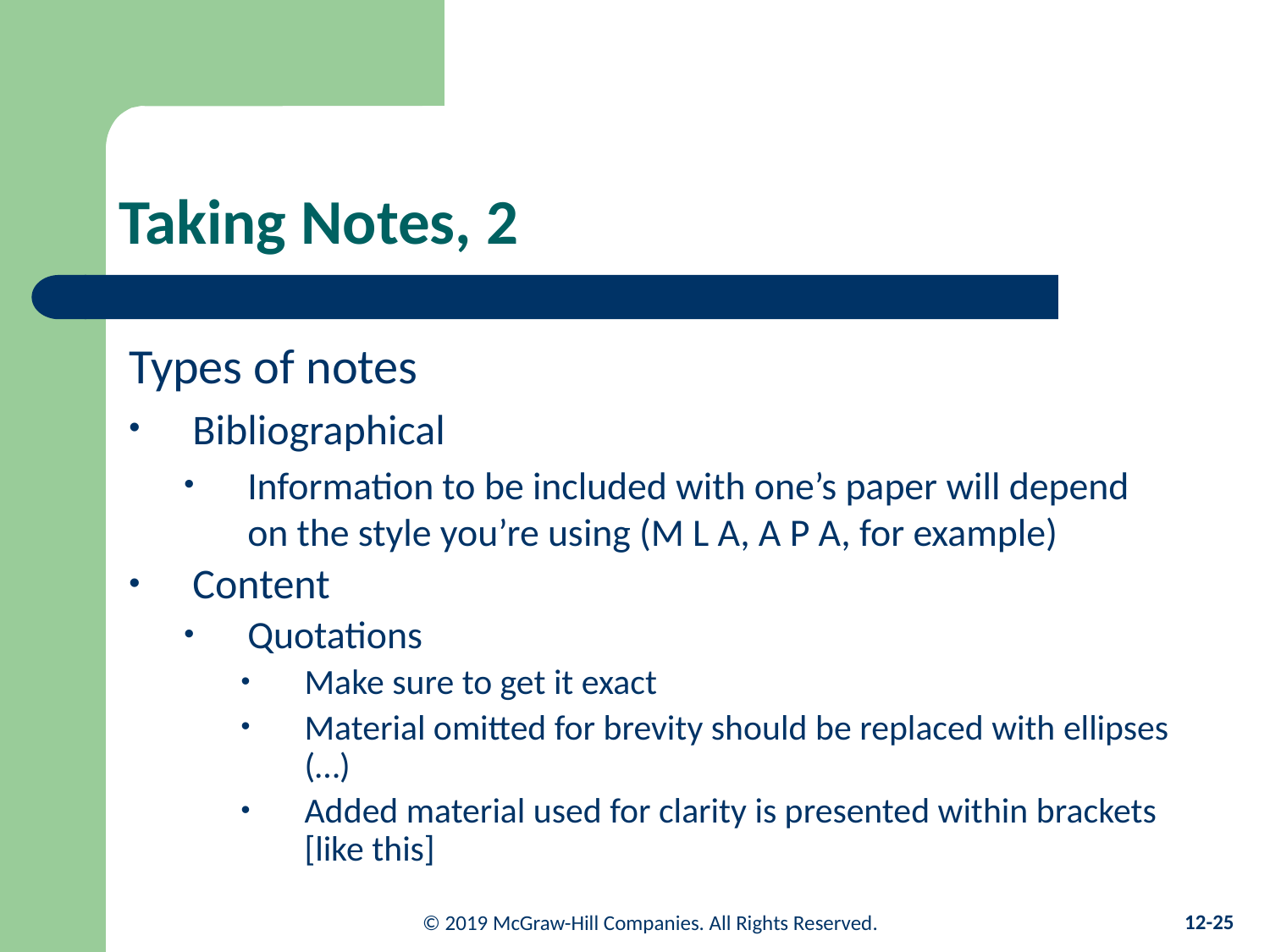

# Taking Notes, 2
Types of notes
Bibliographical
Information to be included with one’s paper will depend on the style you’re using (M L A, A P A, for example)
Content
Quotations
Make sure to get it exact
Material omitted for brevity should be replaced with ellipses (…)
Added material used for clarity is presented within brackets [like this]